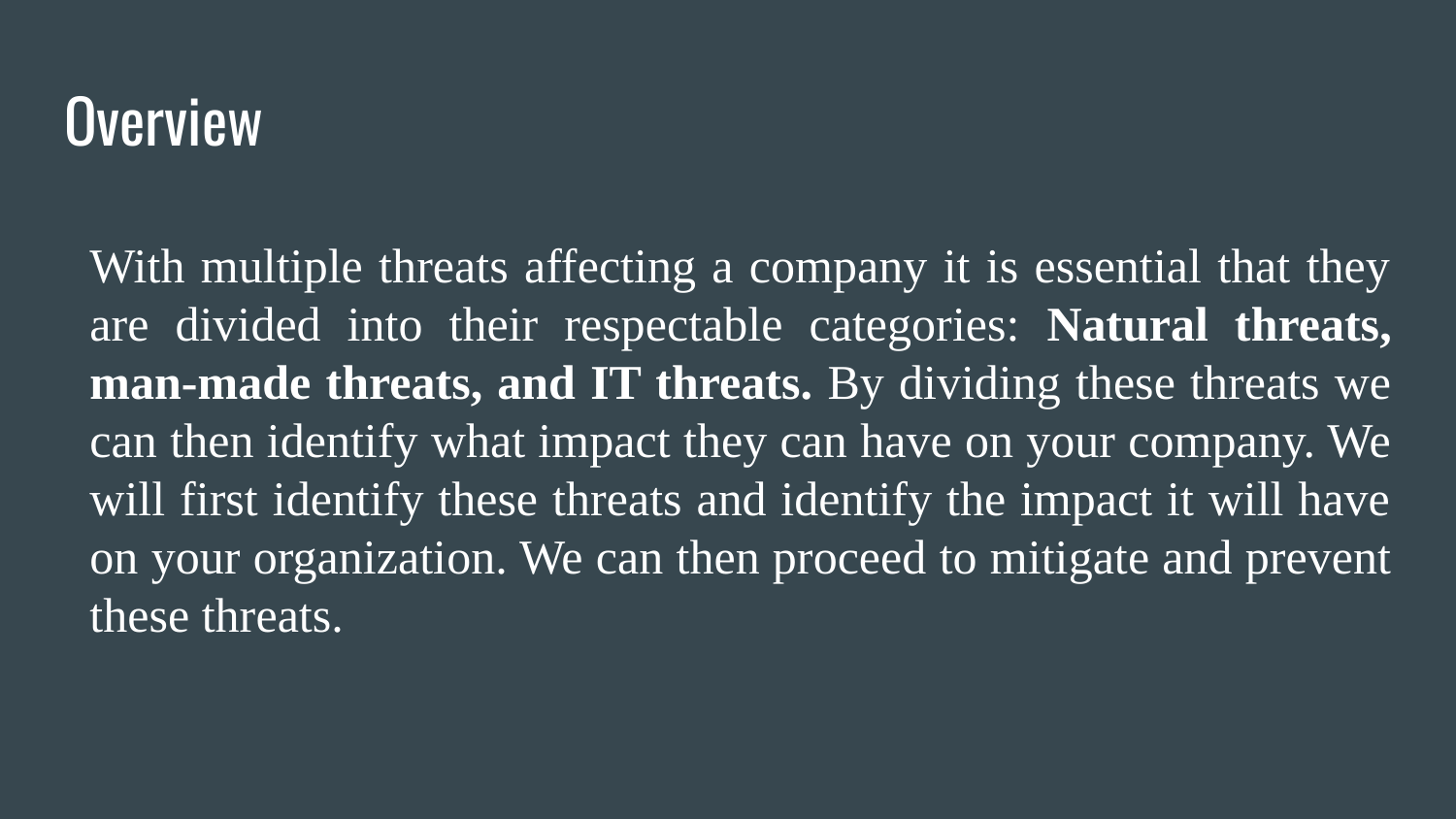

# Overview
With multiple threats affecting a company it is essential that they are divided into their respectable categories: Natural threats, man-made threats, and IT threats. By dividing these threats we can then identify what impact they can have on your company. We will first identify these threats and identify the impact it will have on your organization. We can then proceed to mitigate and prevent these threats.